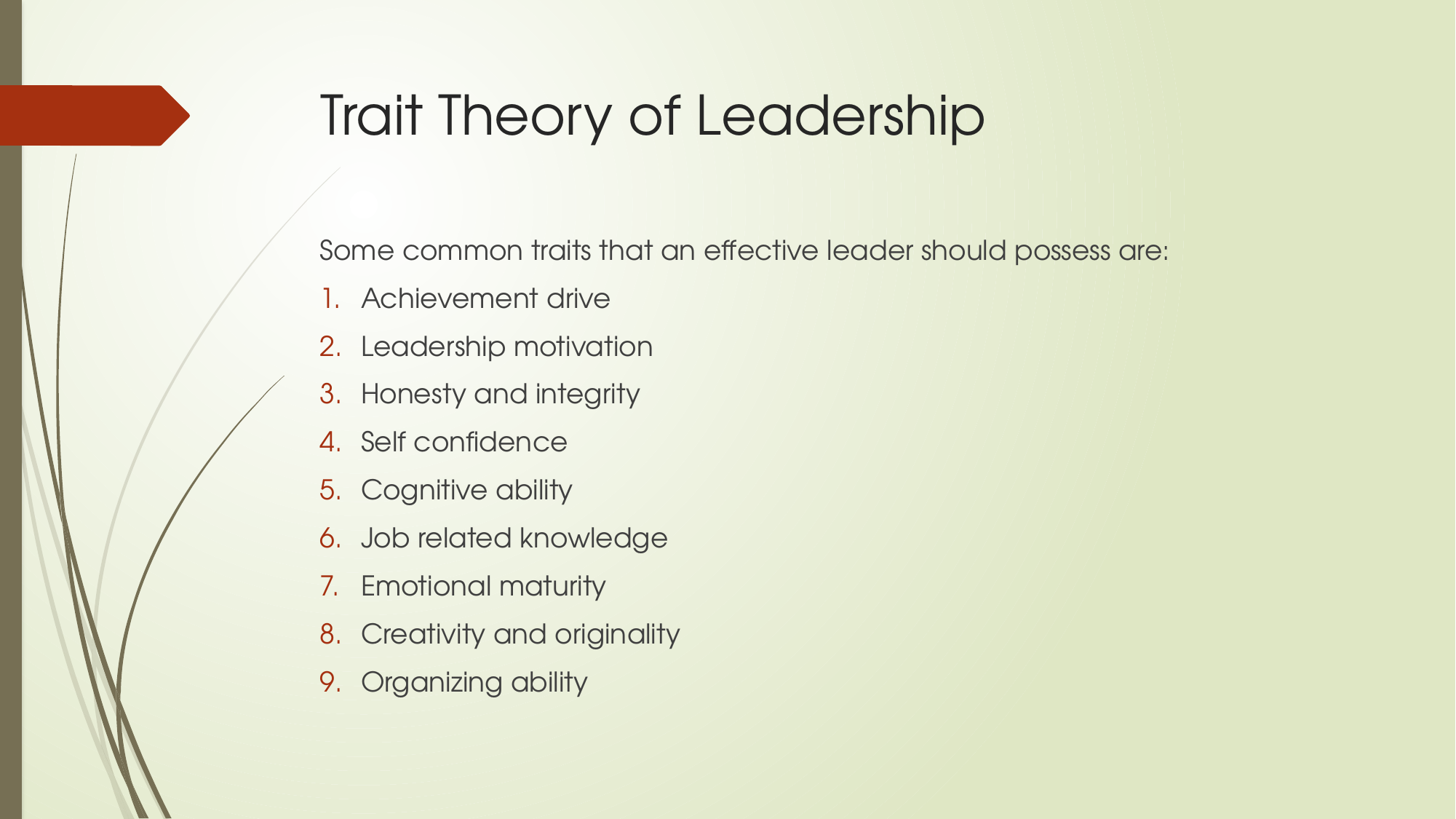

# Trait Theory of Leadership
Some common traits that an effective leader should possess are:
Achievement drive
Leadership motivation
Honesty and integrity
Self confidence
Cognitive ability
Job related knowledge
Emotional maturity
Creativity and originality
Organizing ability